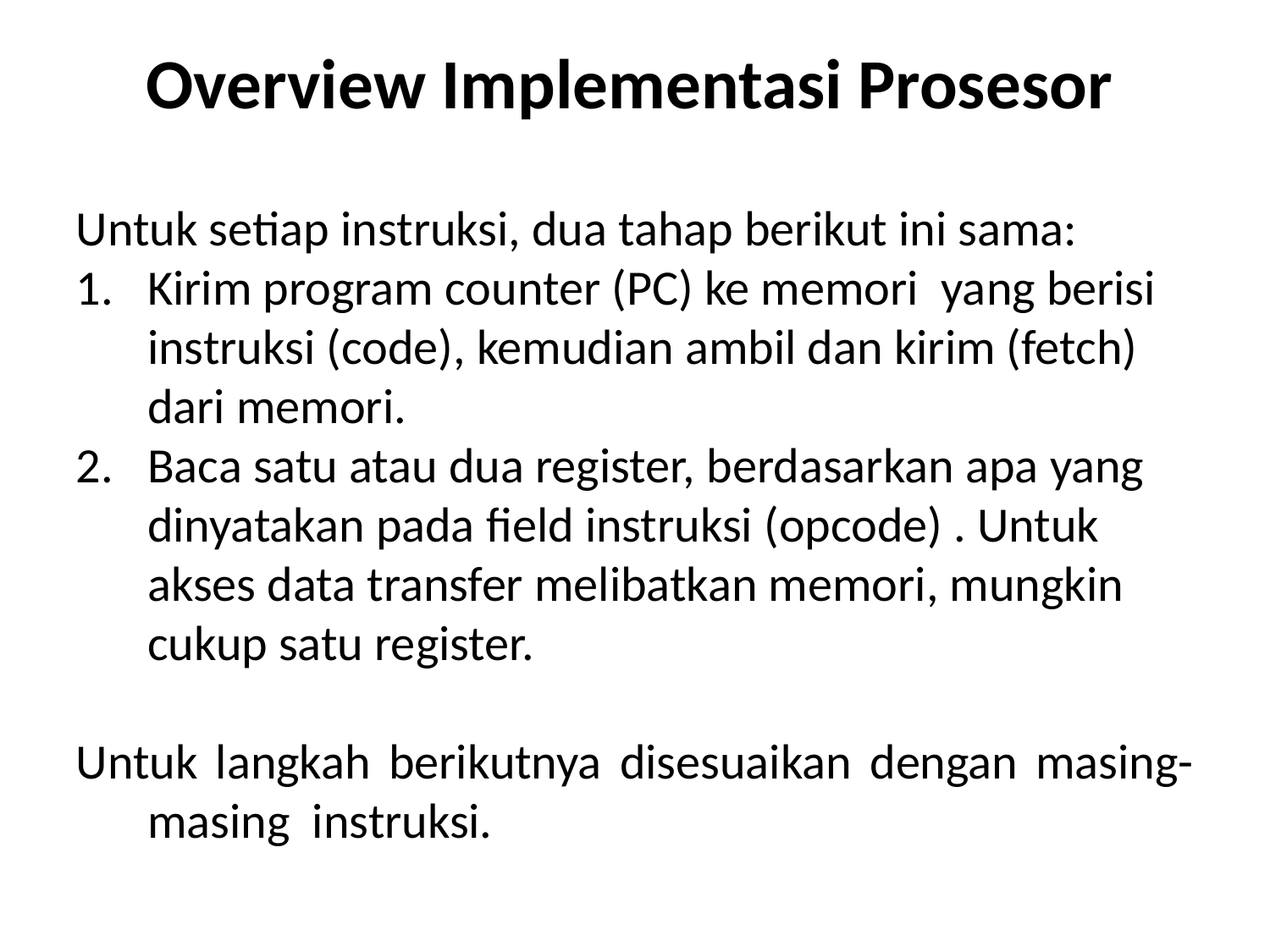

Overview Implementasi Prosesor
Untuk setiap instruksi, dua tahap berikut ini sama:
Kirim program counter (PC) ke memori  yang berisi instruksi (code), kemudian ambil dan kirim (fetch) dari memori.
Baca satu atau dua register, berdasarkan apa yang dinyatakan pada field instruksi (opcode) . Untuk akses data transfer melibatkan memori, mungkin cukup satu register.

Untuk langkah berikutnya disesuaikan dengan masing-masing  instruksi.